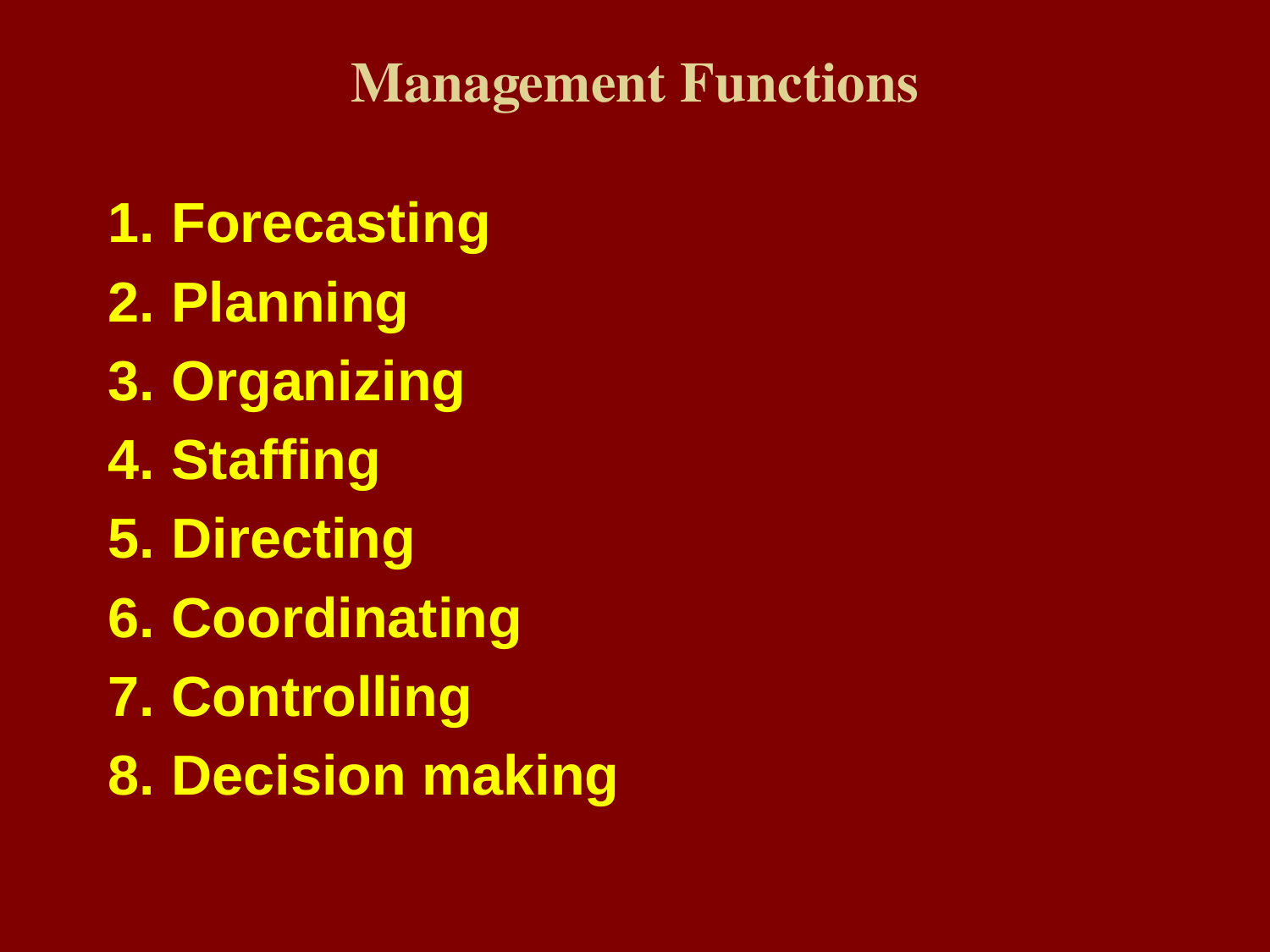

# Management Functions
Forecasting
Planning
Organizing
Staffing
Directing
Coordinating
Controlling
Decision making